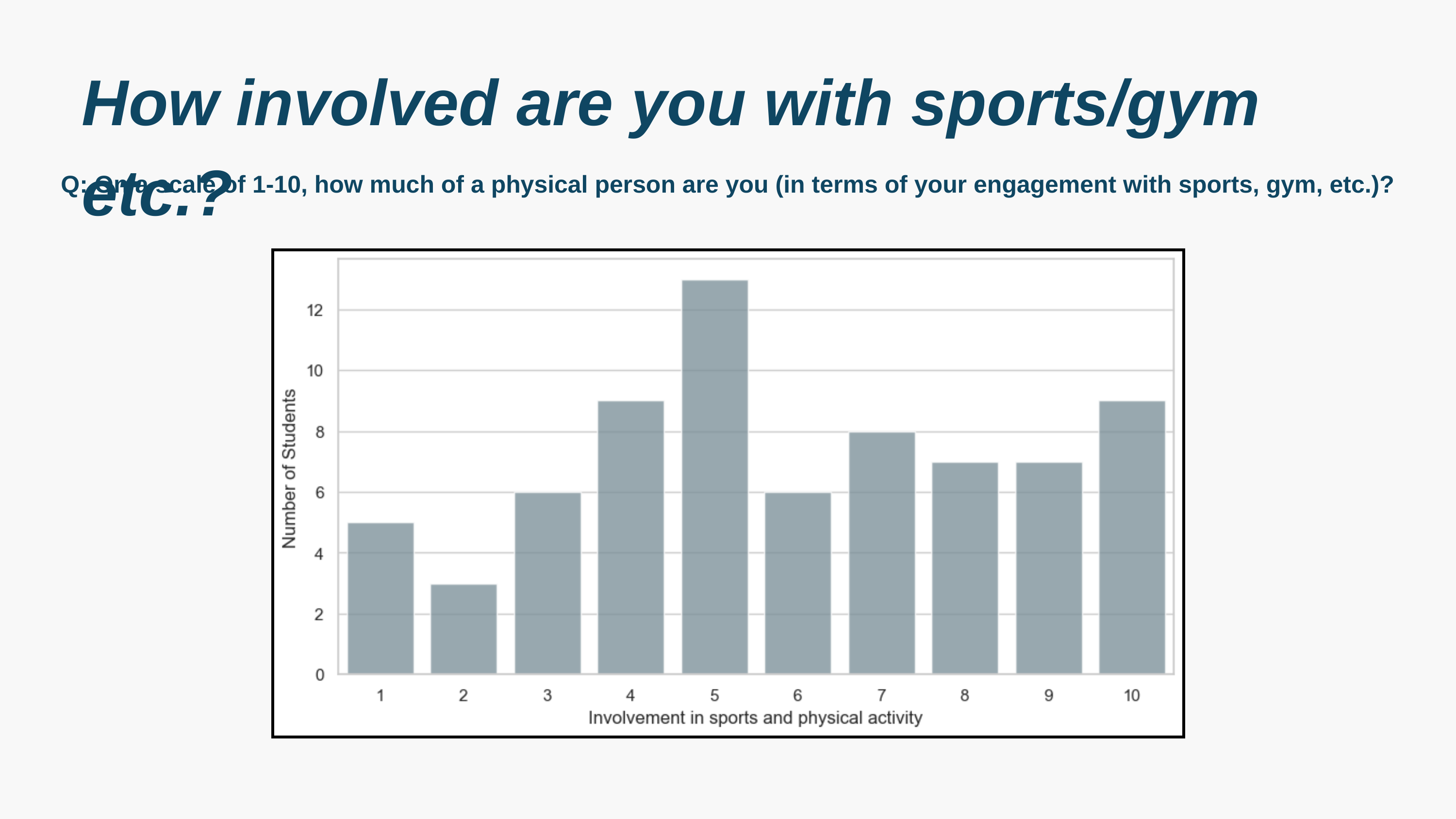

How involved are you with sports/gym etc.?
Q: On a scale of 1-10, how much of a physical person are you (in terms of your engagement with sports, gym, etc.)?